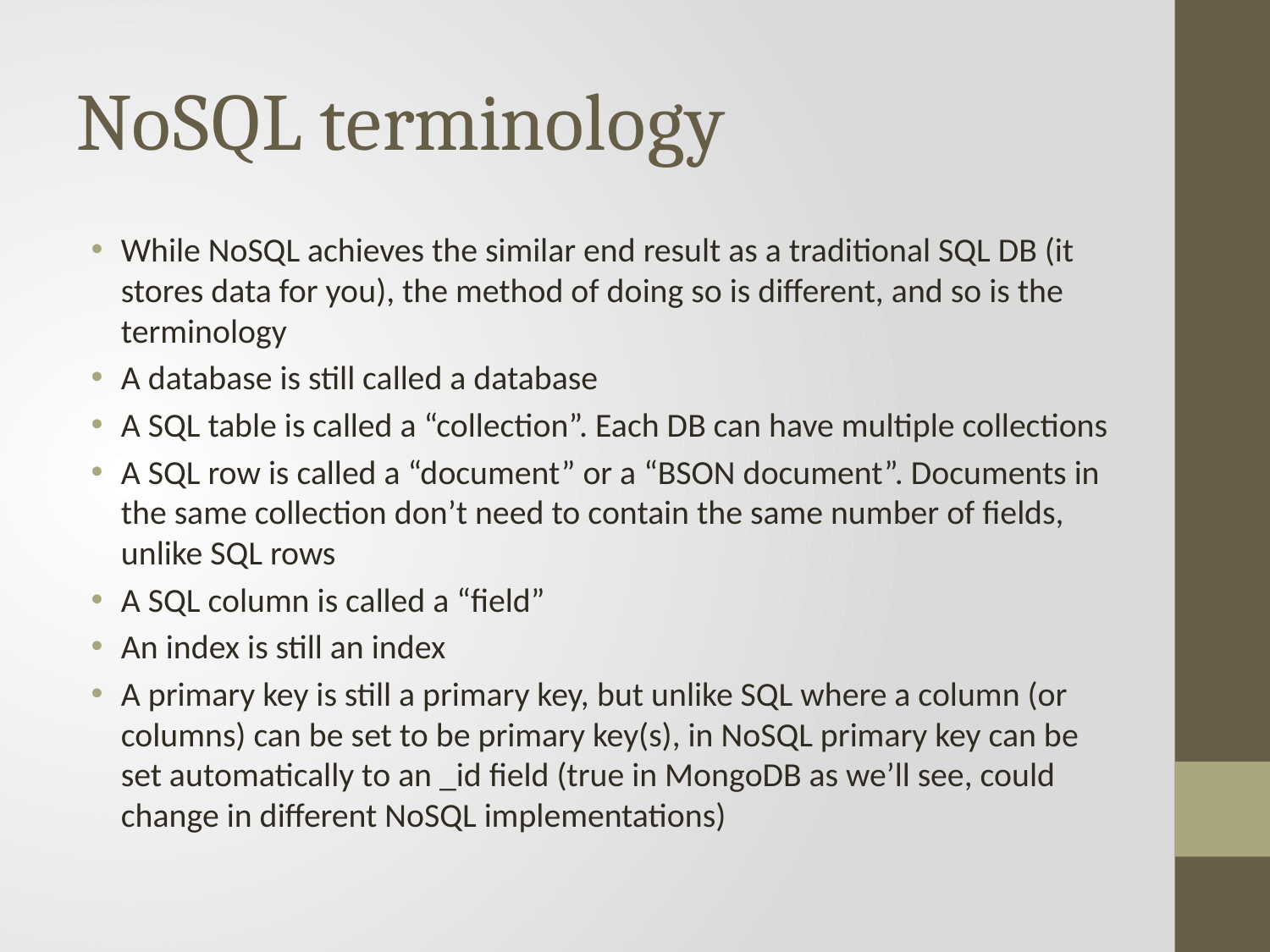

# NoSQL terminology
While NoSQL achieves the similar end result as a traditional SQL DB (it stores data for you), the method of doing so is different, and so is the terminology
A database is still called a database
A SQL table is called a “collection”. Each DB can have multiple collections
A SQL row is called a “document” or a “BSON document”. Documents in the same collection don’t need to contain the same number of fields, unlike SQL rows
A SQL column is called a “field”
An index is still an index
A primary key is still a primary key, but unlike SQL where a column (or columns) can be set to be primary key(s), in NoSQL primary key can be set automatically to an _id field (true in MongoDB as we’ll see, could change in different NoSQL implementations)